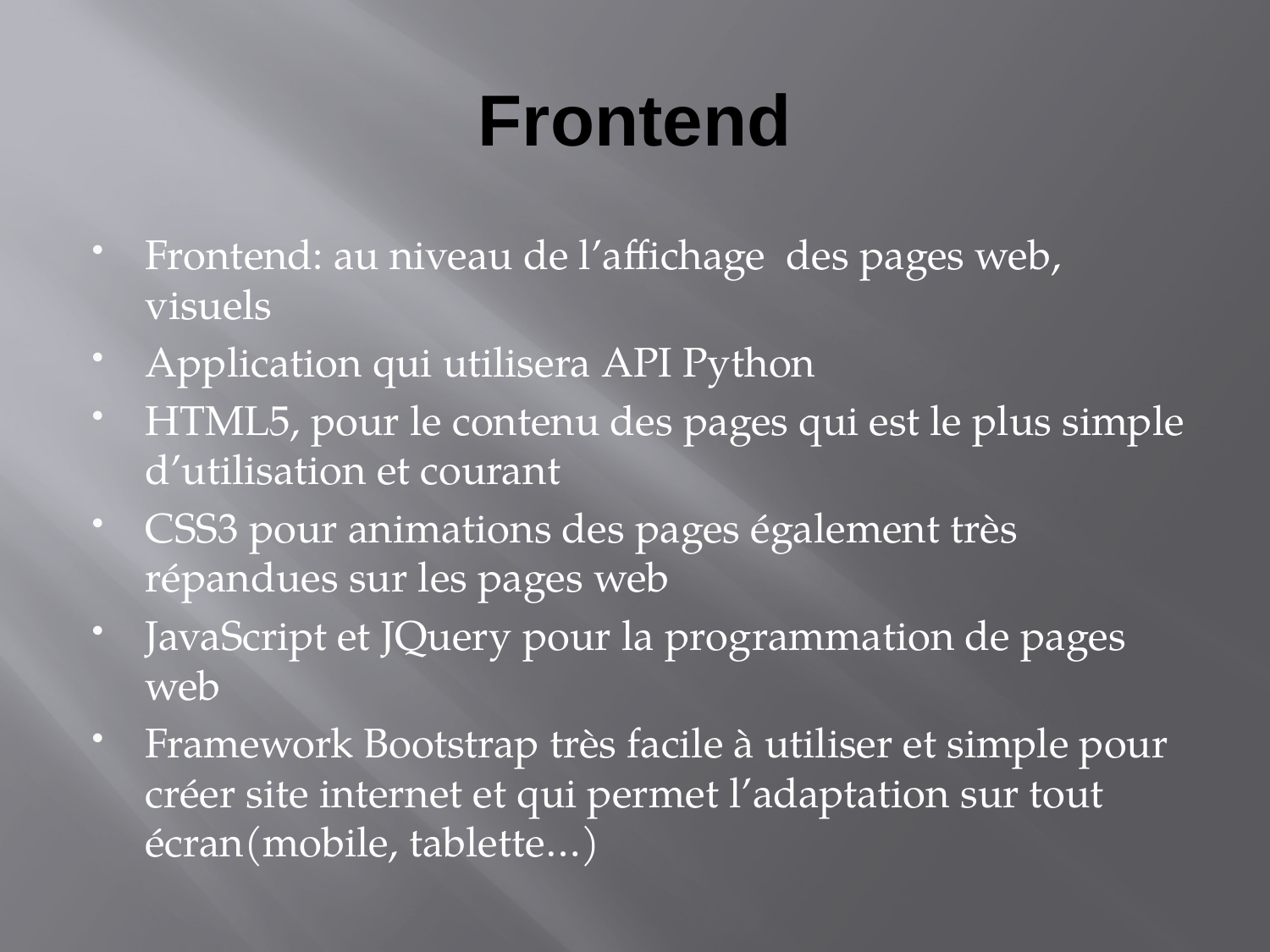

# Frontend
Frontend: au niveau de l’affichage  des pages web, visuels
Application qui utilisera API Python
HTML5, pour le contenu des pages qui est le plus simple d’utilisation et courant
CSS3 pour animations des pages également très répandues sur les pages web
JavaScript et JQuery pour la programmation de pages web
Framework Bootstrap très facile à utiliser et simple pour créer site internet et qui permet l’adaptation sur tout écran(mobile, tablette…)